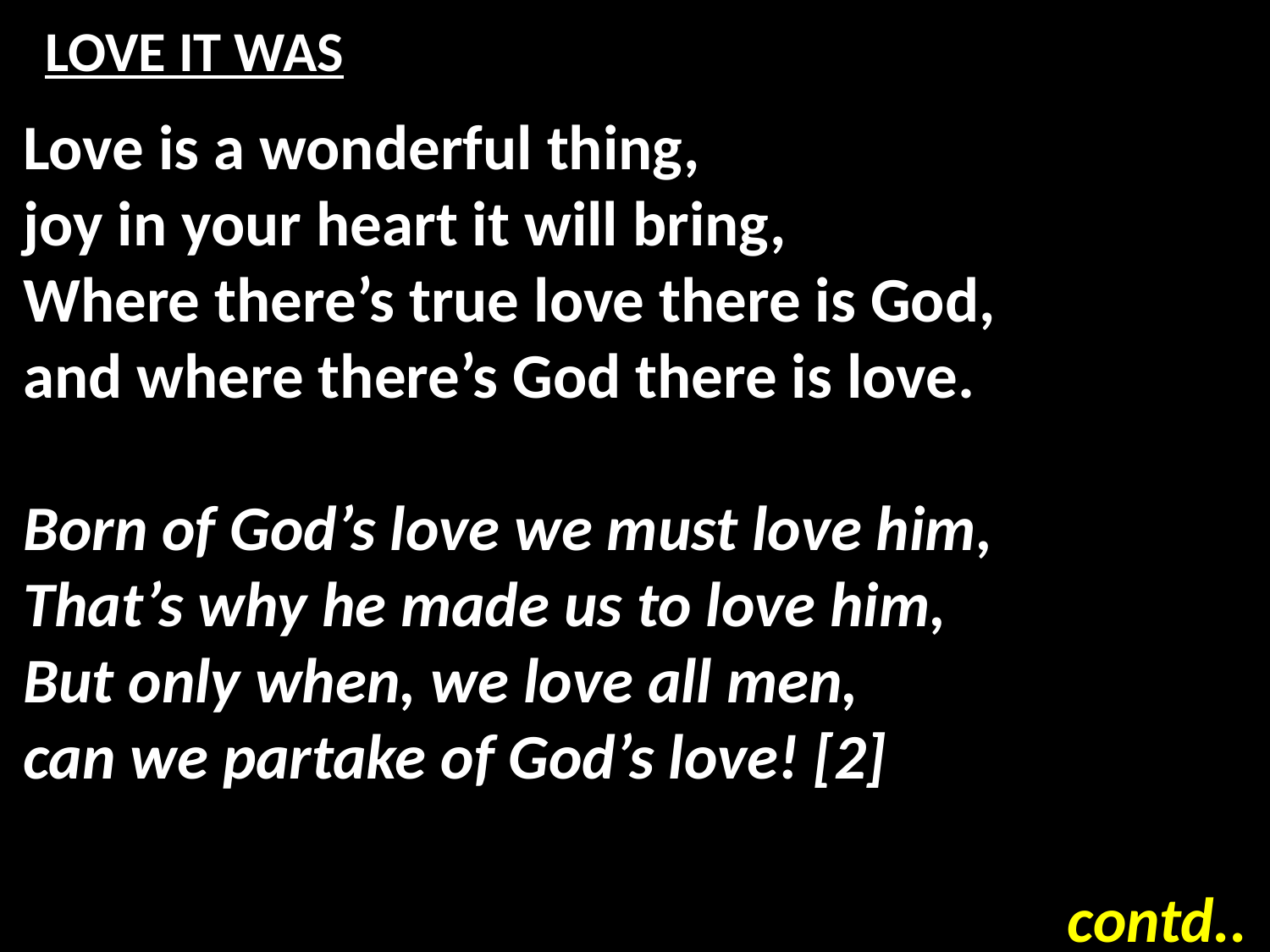

# LOVE IT WAS
Love is a wonderful thing,
joy in your heart it will bring,
Where there’s true love there is God,
and where there’s God there is love.

Born of God’s love we must love him,
That’s why he made us to love him,
But only when, we love all men,
can we partake of God’s love! [2]
contd..